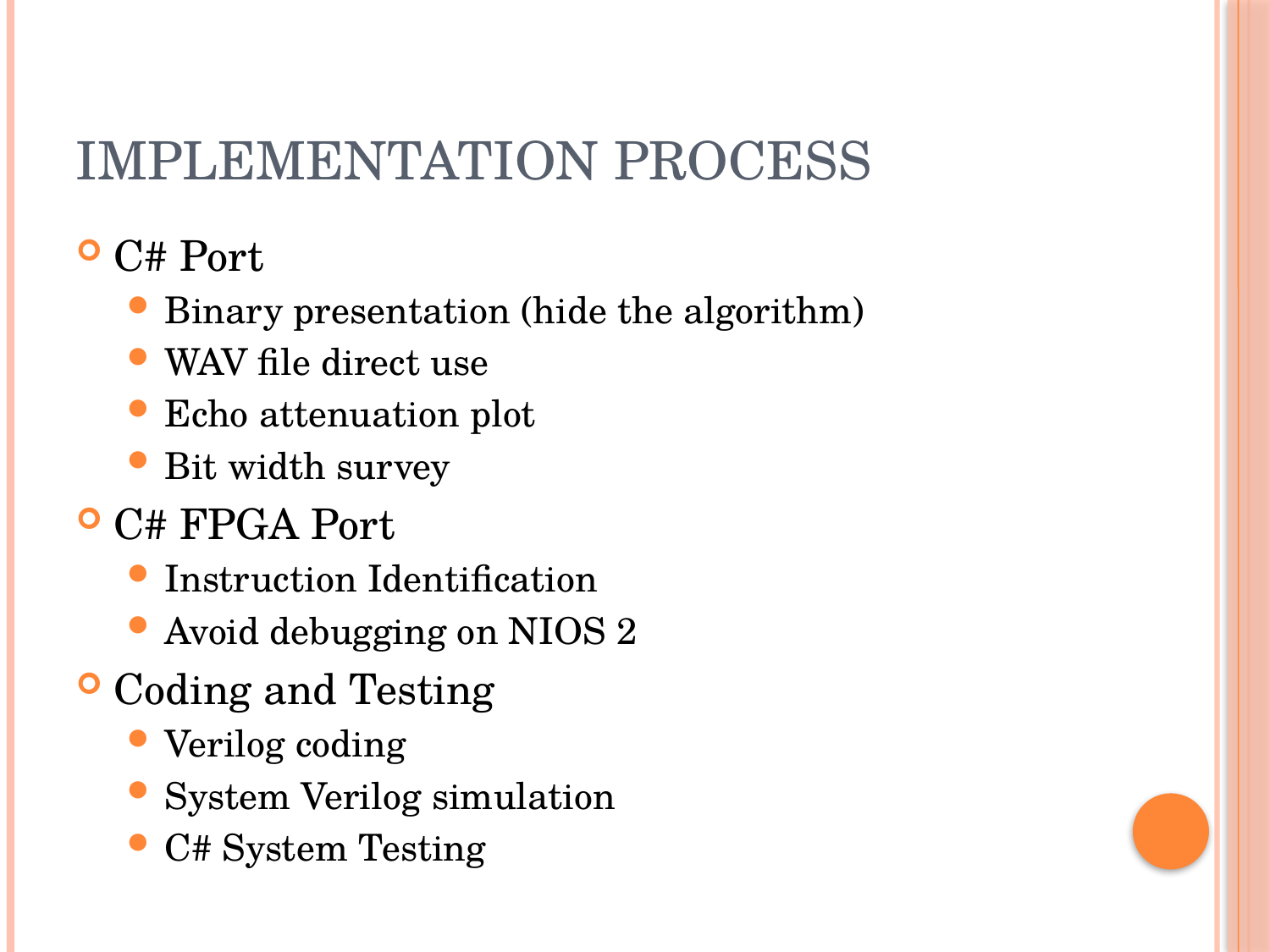

# Implementation Process
C# Port
Binary presentation (hide the algorithm)
WAV file direct use
Echo attenuation plot
Bit width survey
C# FPGA Port
Instruction Identification
Avoid debugging on NIOS 2
Coding and Testing
Verilog coding
System Verilog simulation
C# System Testing